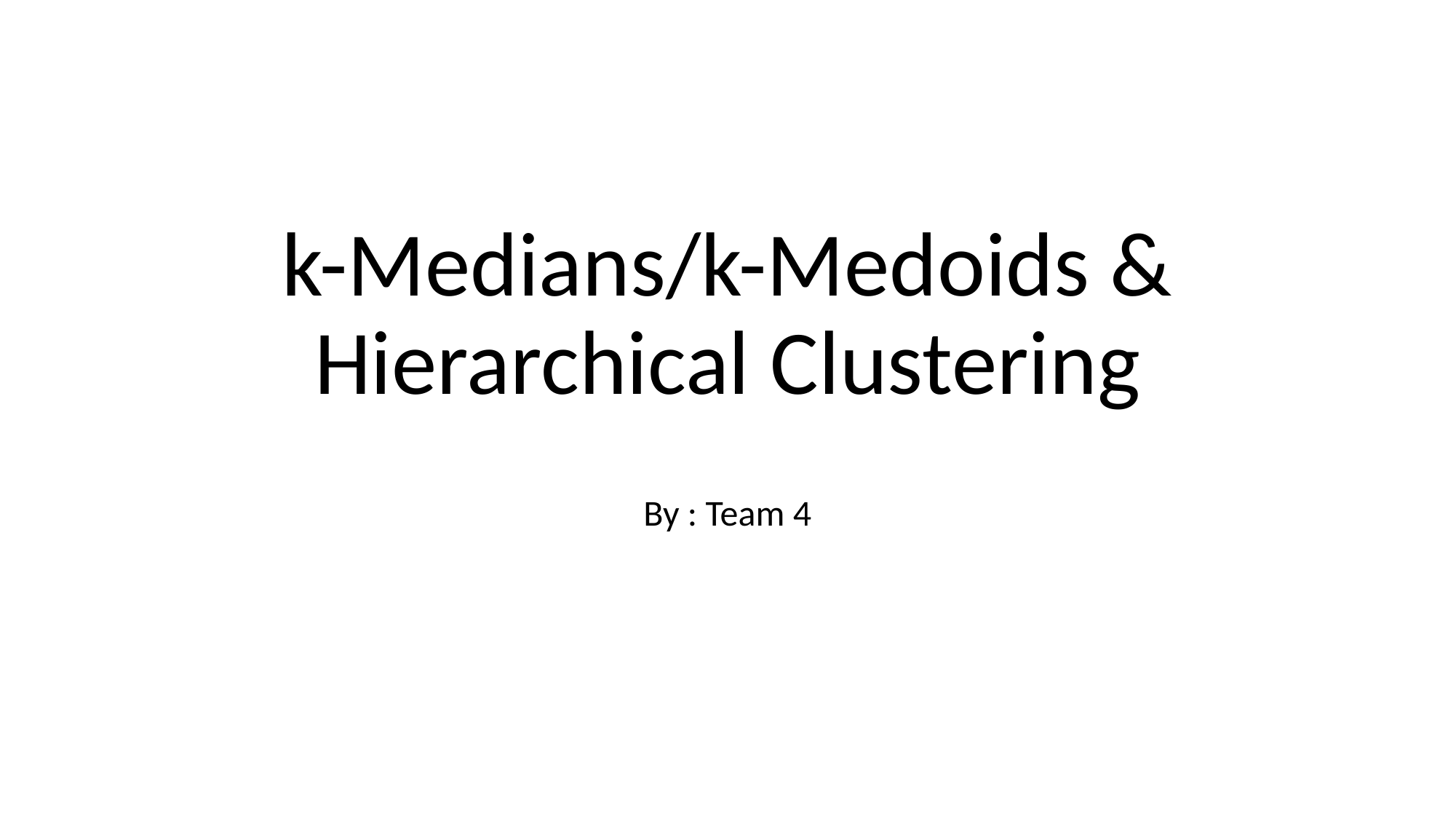

# k-Medians/k-Medoids & Hierarchical Clustering

By : Team 4